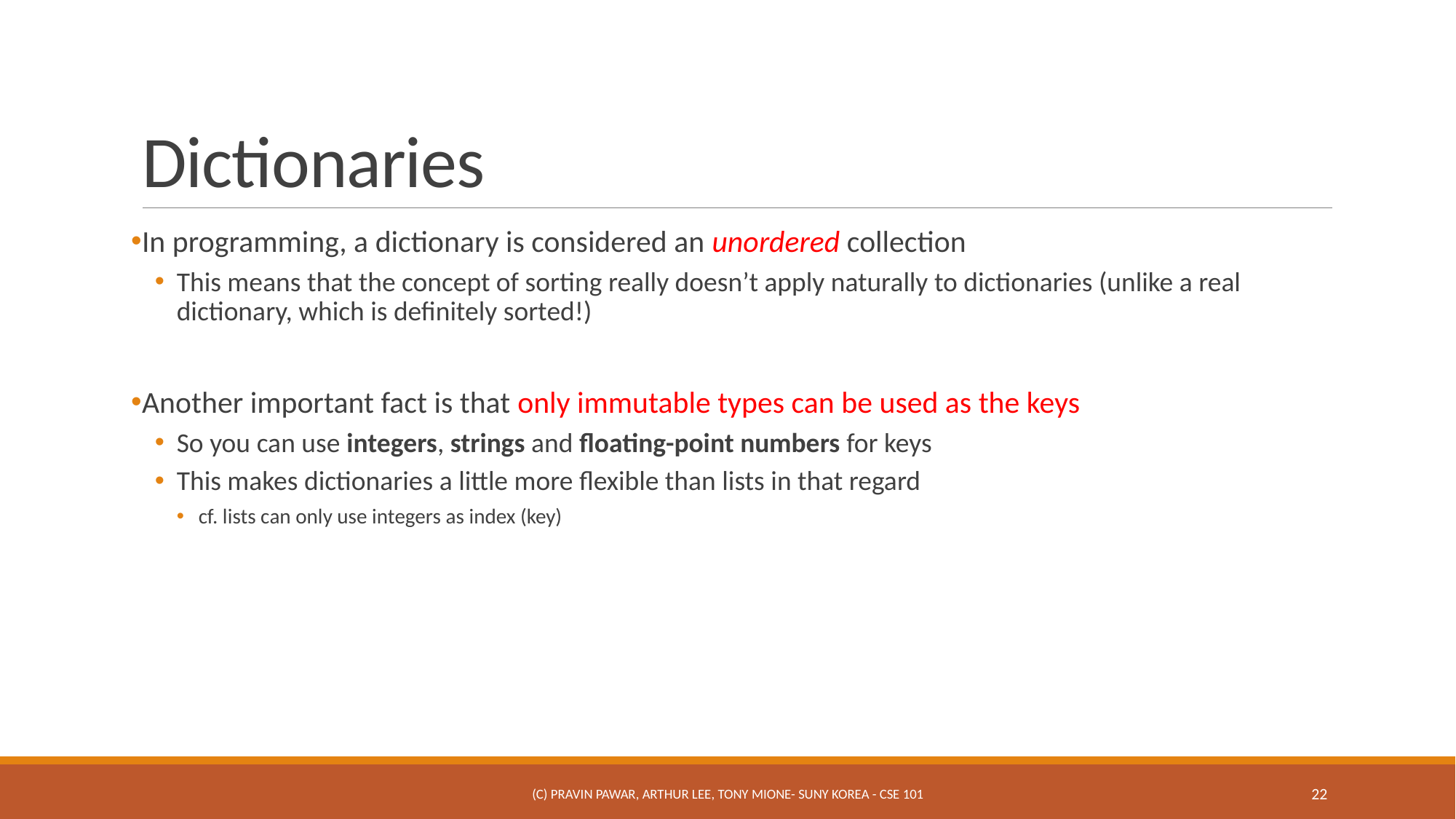

# Dictionaries
In programming, a dictionary is considered an unordered collection
This means that the concept of sorting really doesn’t apply naturally to dictionaries (unlike a real dictionary, which is definitely sorted!)

Another important fact is that only immutable types can be used as the keys
So you can use integers, strings and floating-point numbers for keys
This makes dictionaries a little more flexible than lists in that regard
cf. lists can only use integers as index (key)

(c) Pravin Pawar, Arthur Lee, Tony Mione- SUNY Korea - CSE 101
22